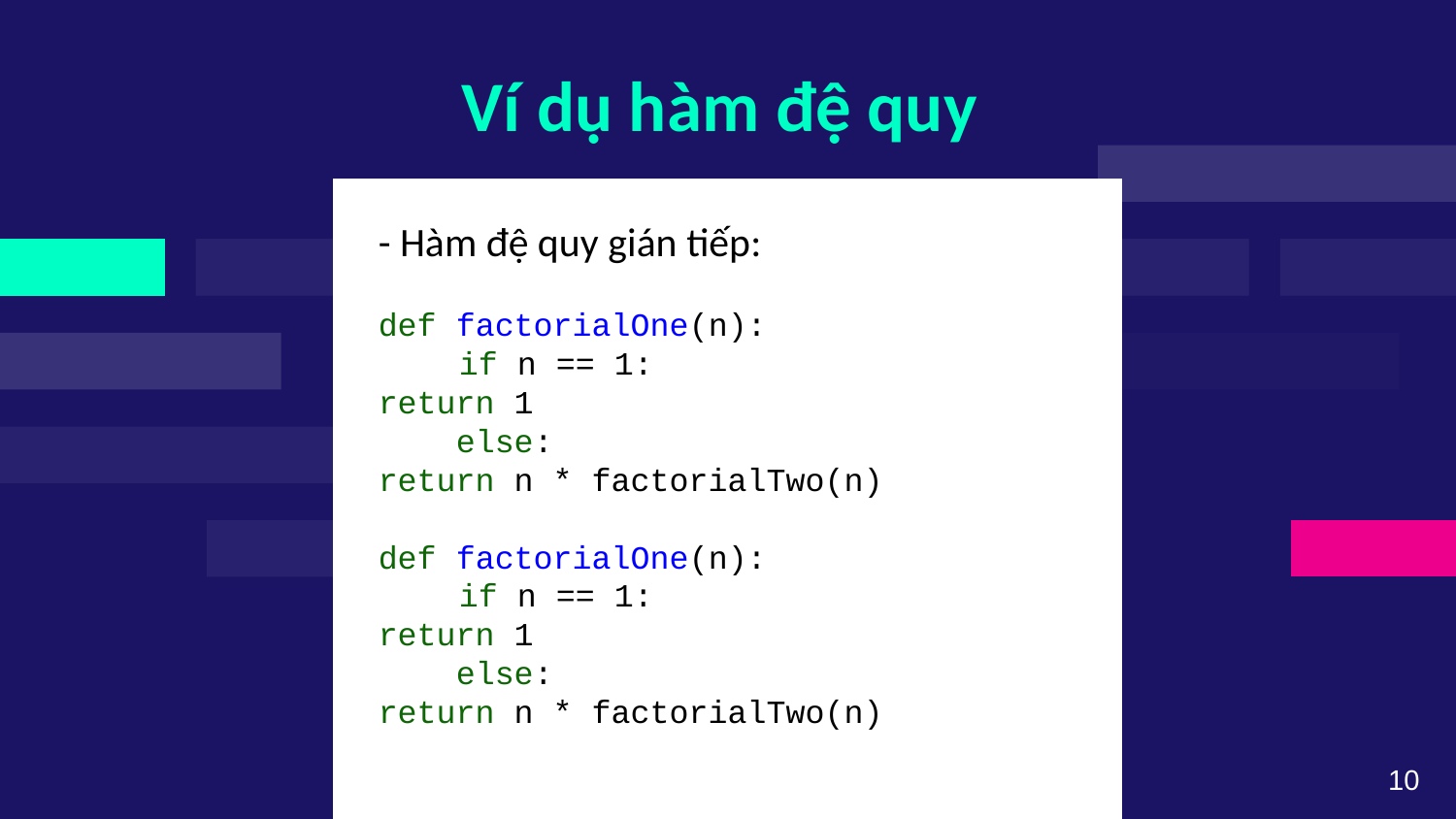

Ví dụ hàm đệ quy
- Hàm đệ quy gián tiếp:​
​
def factorialOne(n):​
         if n == 1: ​
return 1​
    else: ​
return n * factorialTwo(n)​
​
def factorialOne(n):​
         if n == 1: ​
return 1​
    else: ​
return n * factorialTwo(n)​
​
10